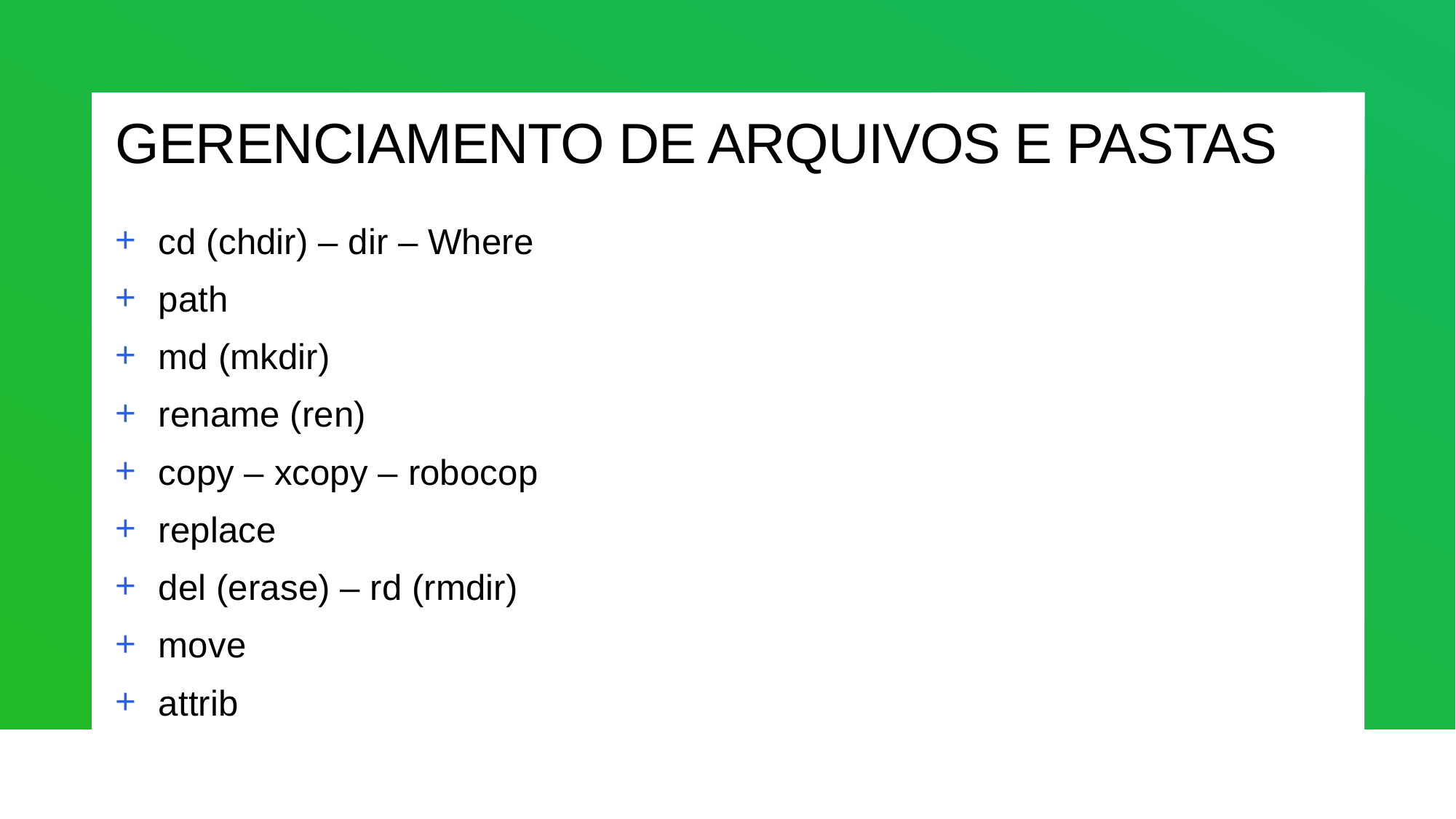

# GERENCIAMENTO DE ARQUIVOS E PASTAS
cd (chdir) – dir – Where
path
md (mkdir)
rename (ren)
copy – xcopy – robocop
replace
del (erase) – rd (rmdir)
move
attrib